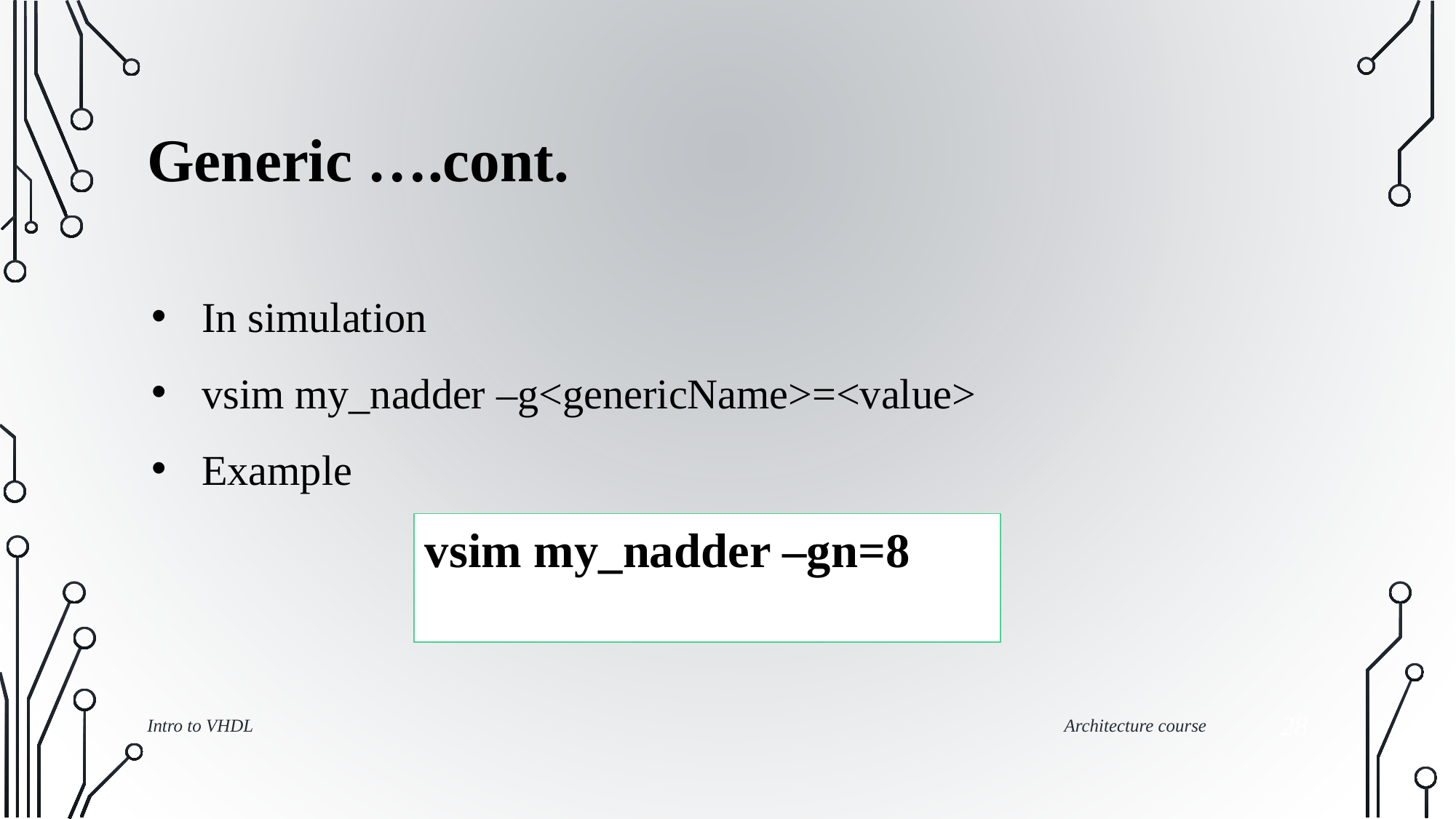

# Generic ….cont.
In simulation
vsim my_nadder –g<genericName>=<value>
Example
vsim my_nadder –gn=8

Intro to VHDL
Architecture course
28